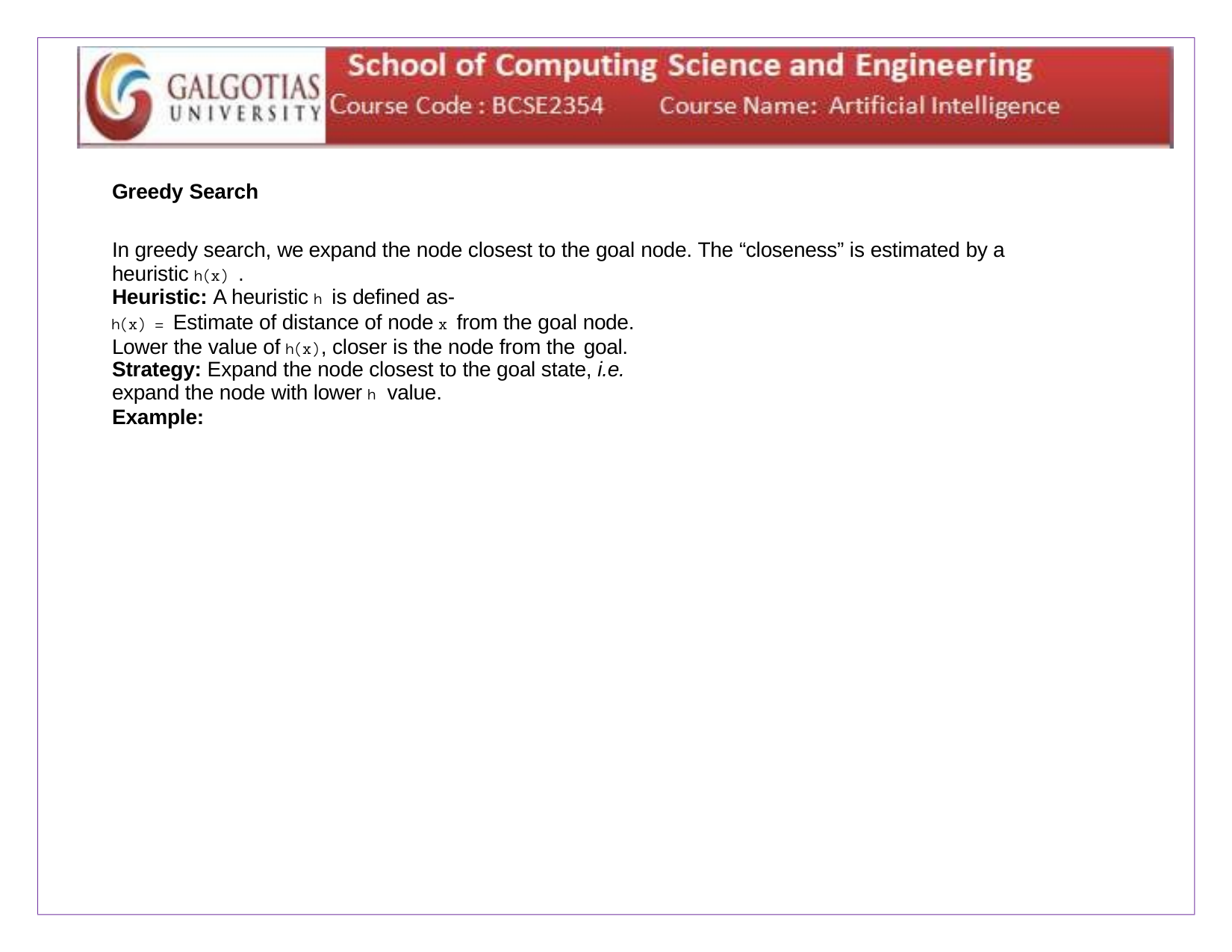

Greedy Search

In greedy search, we expand the node closest to the goal node. The “closeness” is estimated by a  heuristic h(x) .
Heuristic: A heuristic h is defined as-
h(x) = Estimate of distance of node x from the goal node.  Lower the value of h(x), closer is the node from the goal.
Strategy: Expand the node closest to the goal state, i.e. expand the node with lower h value.
Example: